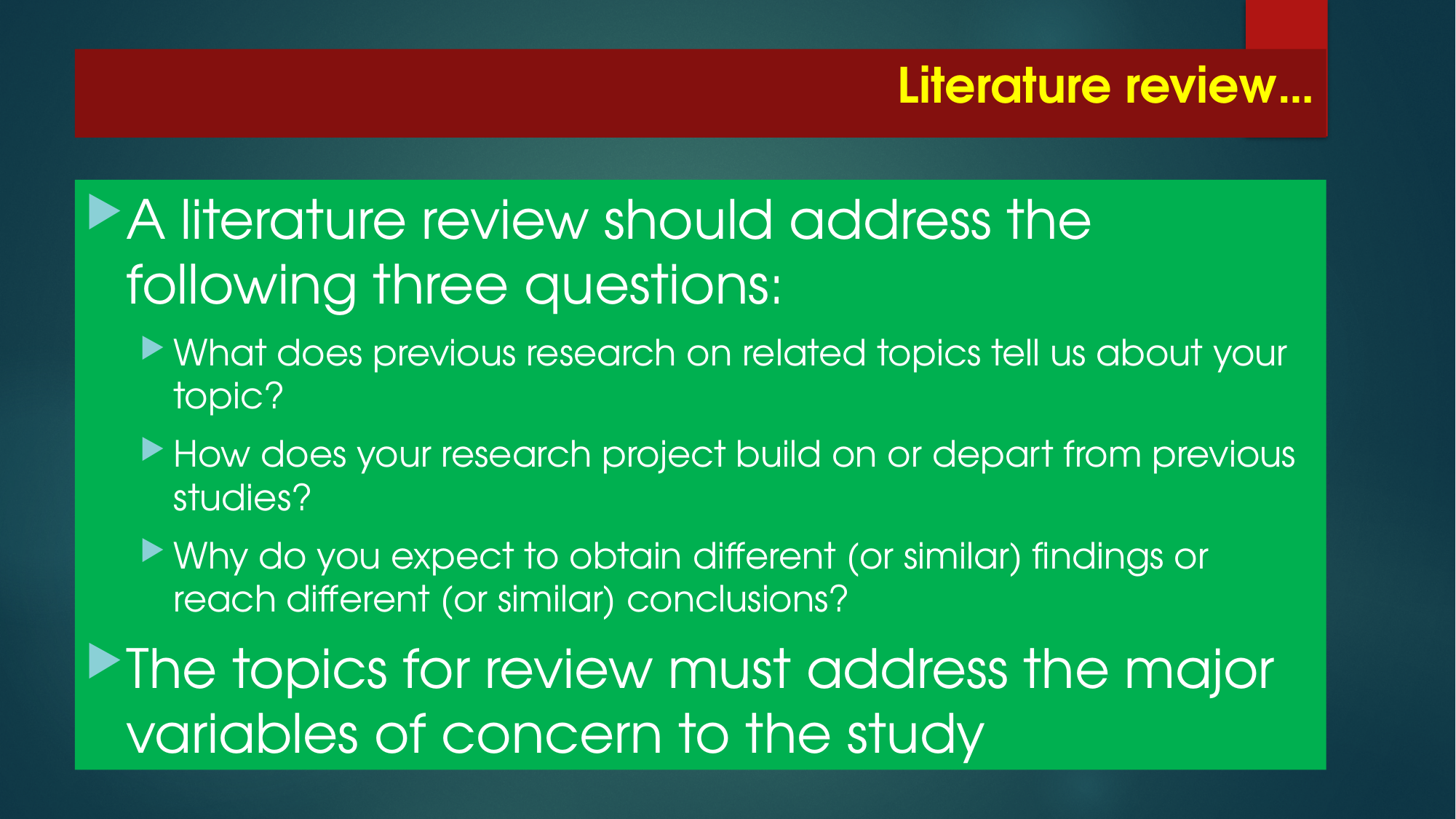

# Literature review…
A literature review should address the following three questions:
What does previous research on related topics tell us about your topic?
How does your research project build on or depart from previous studies?
Why do you expect to obtain different (or similar) findings or reach different (or similar) conclusions?
The topics for review must address the major variables of concern to the study